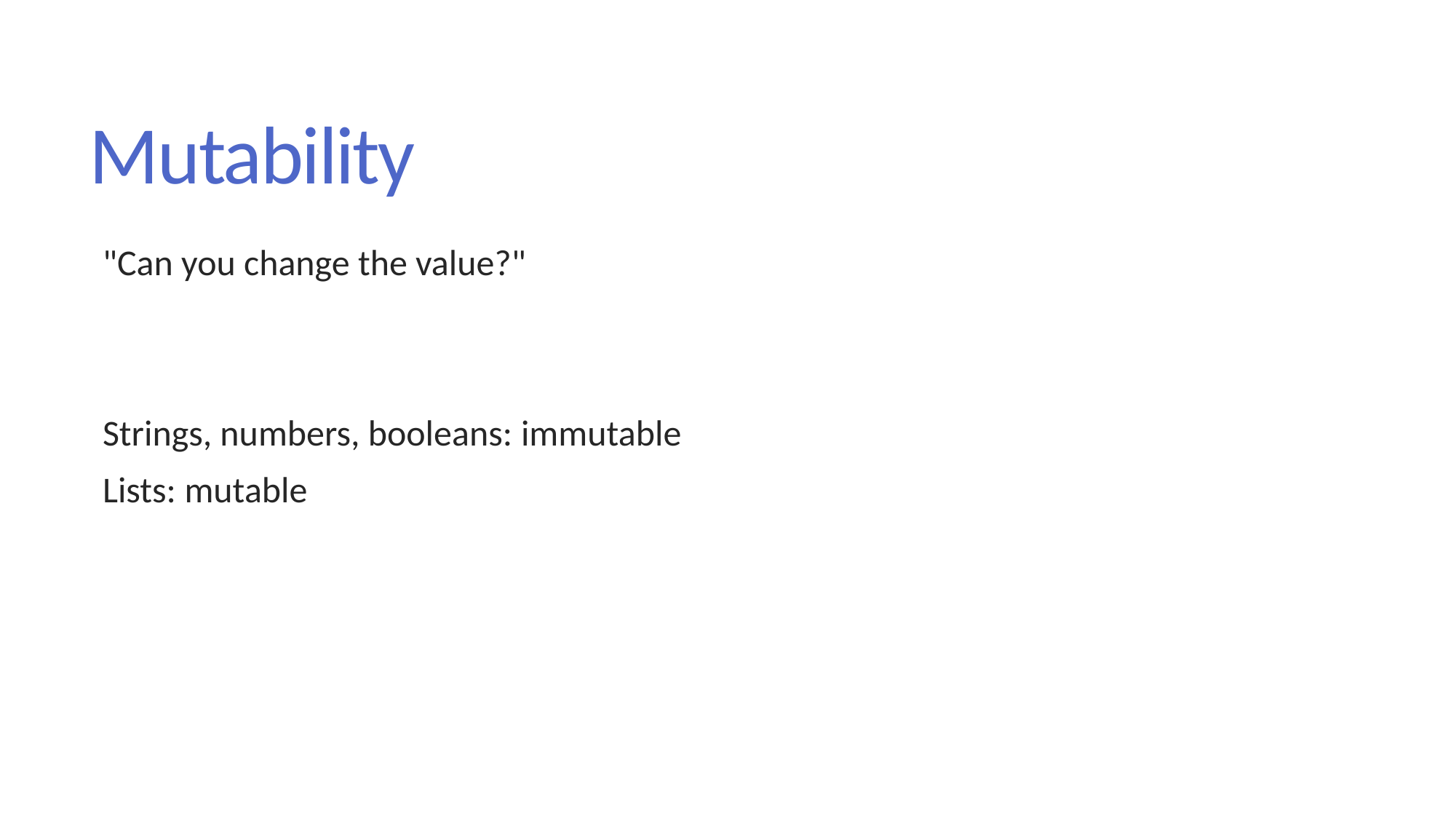

# Mutability
"Can you change the value?"

Strings, numbers, booleans: immutable
Lists: mutable